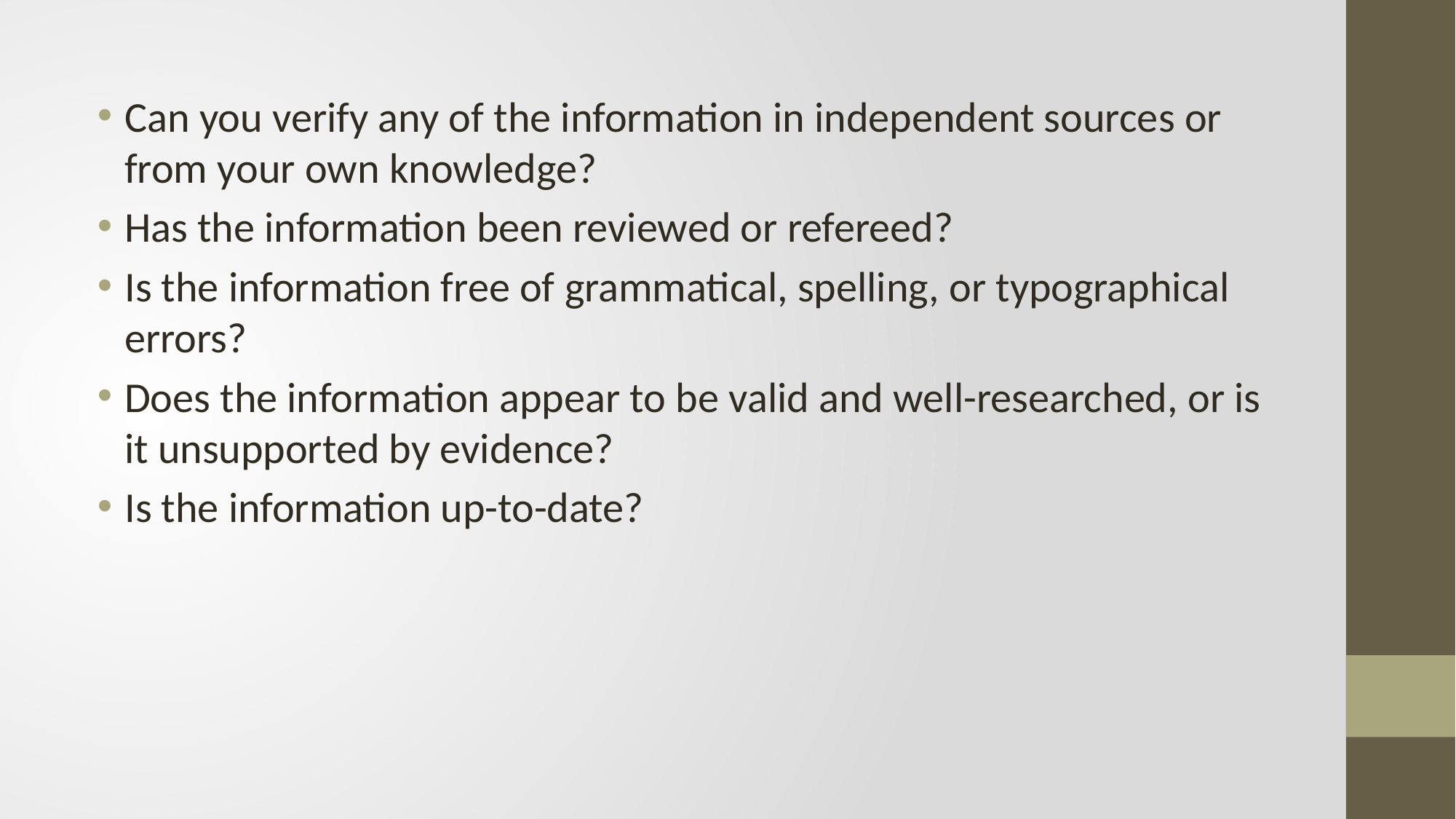

Can you verify any of the information in independent sources or from your own knowledge?
Has the information been reviewed or refereed?
Is the information free of grammatical, spelling, or typographical errors?
Does the information appear to be valid and well-researched, or is it unsupported by evidence?
Is the information up-to-date?